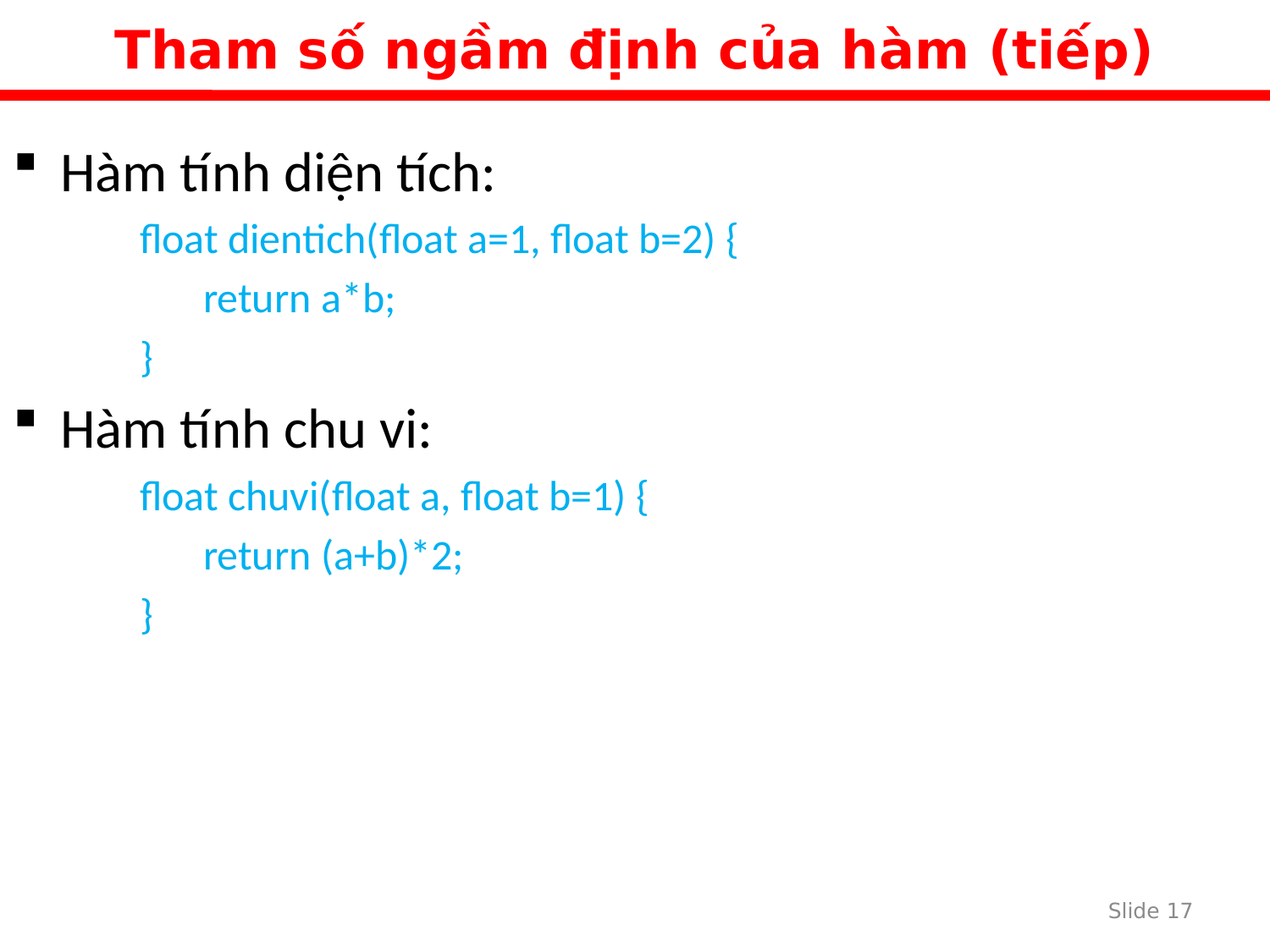

Tham số ngầm định của hàm (tiếp)

Hàm tính diện tích:
float dientich(float a=1, float b=2) {
return a*b;
}
Hàm tính chu vi:
float chuvi(float a, float b=1) {
return (a+b)*2;
}

Slide 17